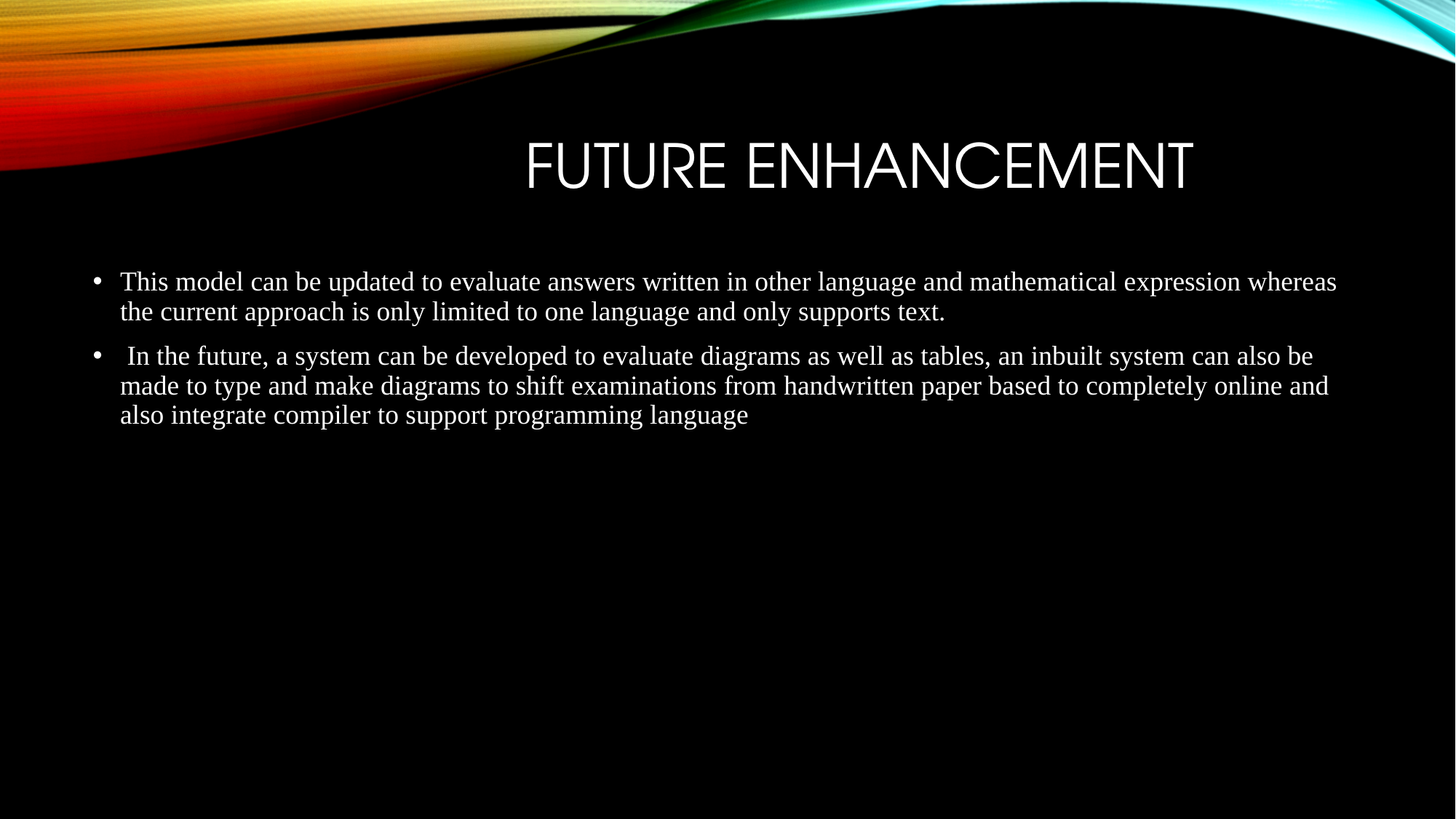

# future enhancement
This model can be updated to evaluate answers written in other language and mathematical expression whereas the current approach is only limited to one language and only supports text.
 In the future, a system can be developed to evaluate diagrams as well as tables, an inbuilt system can also be made to type and make diagrams to shift examinations from handwritten paper based to completely online and also integrate compiler to support programming language